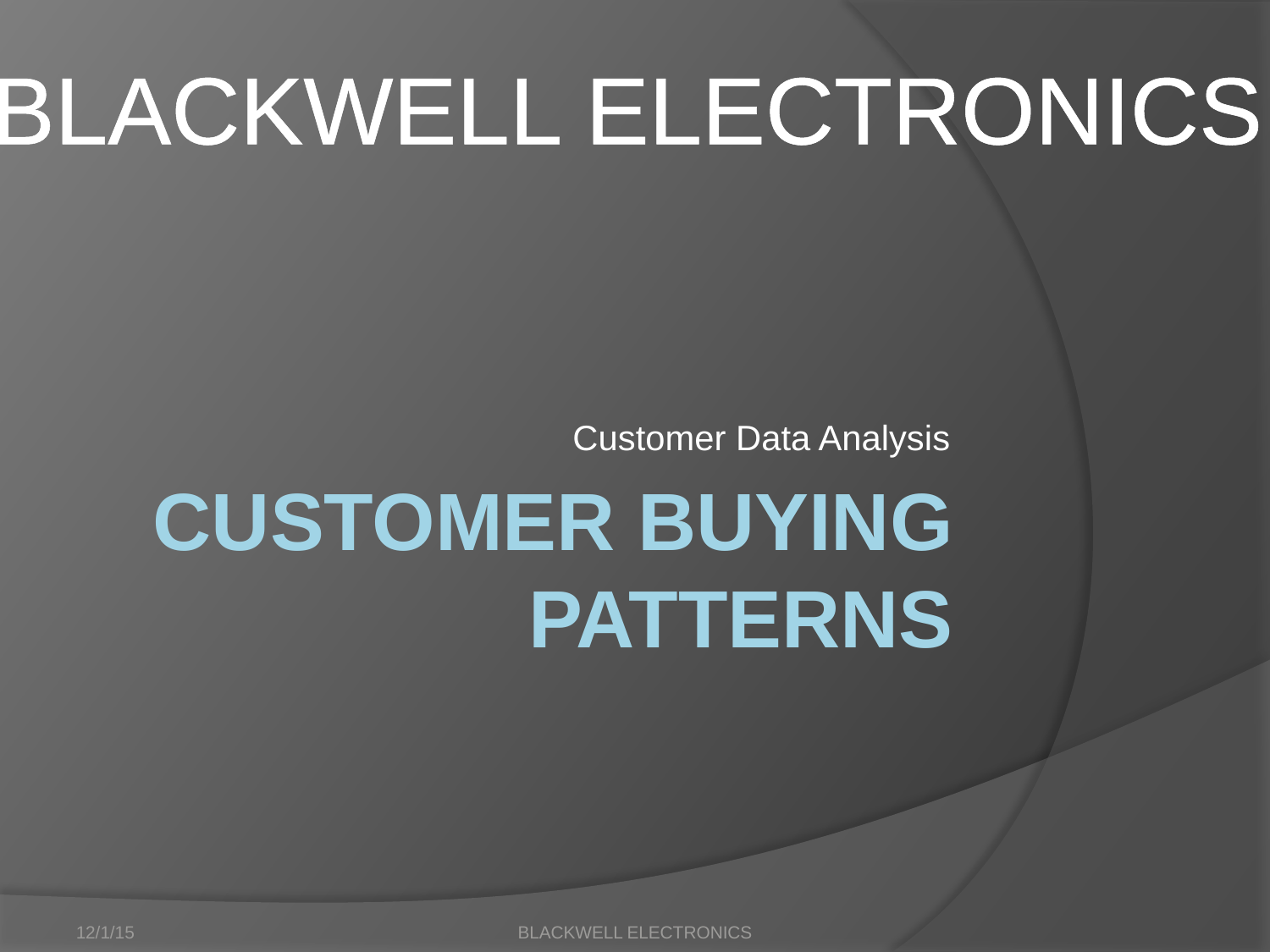

BLACKWELL ELECTRONICS
Customer Data Analysis
# Customer Buying Patterns
12/1/15
BLACKWELL ELECTRONICS